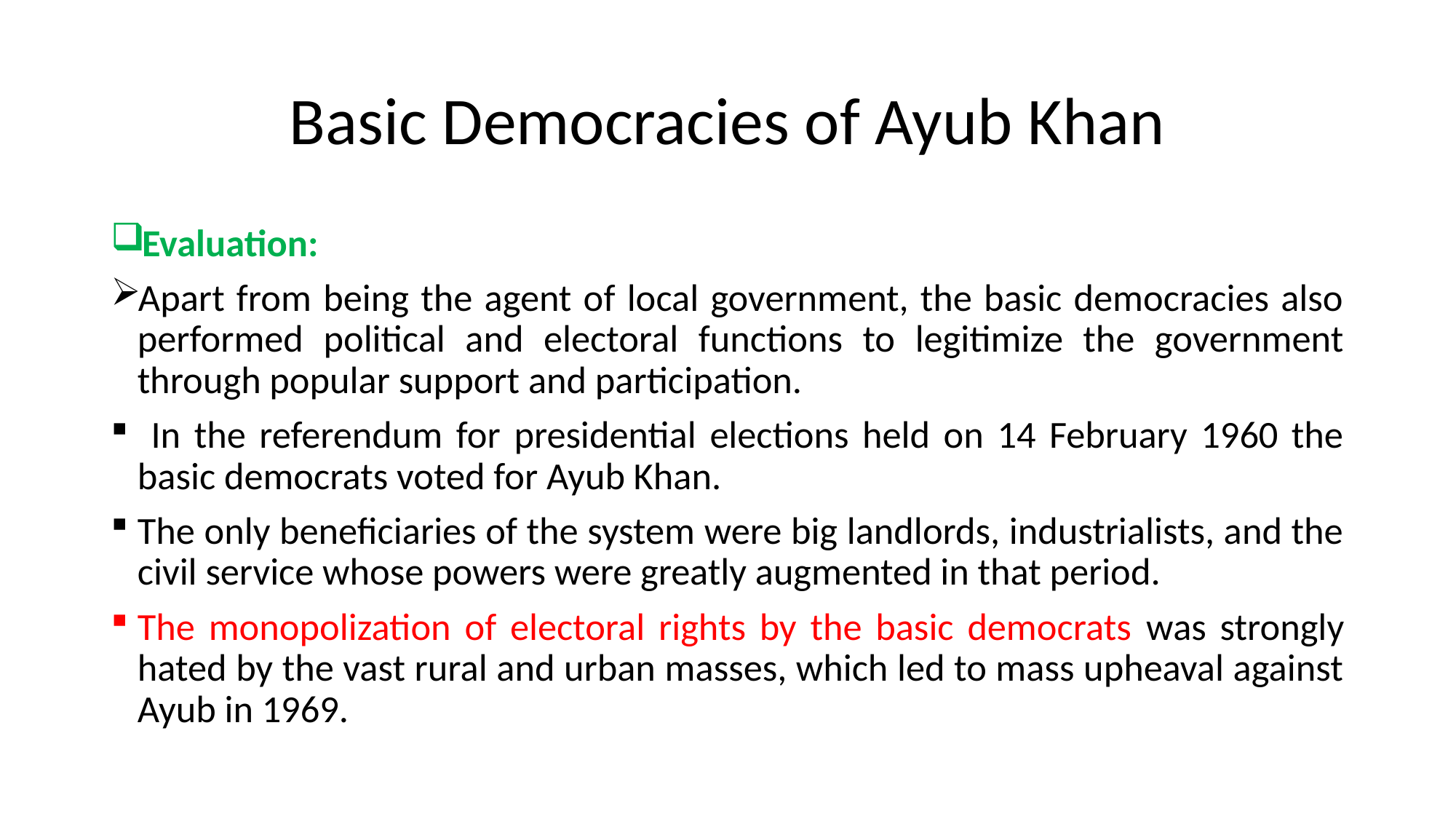

# Basic Democracies of Ayub Khan
Evaluation:
Apart from being the agent of local government, the basic democracies also performed political and electoral functions to legitimize the government through popular support and participation.
 In the referendum for presidential elections held on 14 February 1960 the basic democrats voted for Ayub Khan.
The only beneficiaries of the system were big landlords, industrialists, and the civil service whose powers were greatly augmented in that period.
The monopolization of electoral rights by the basic democrats was strongly hated by the vast rural and urban masses, which led to mass upheaval against Ayub in 1969.